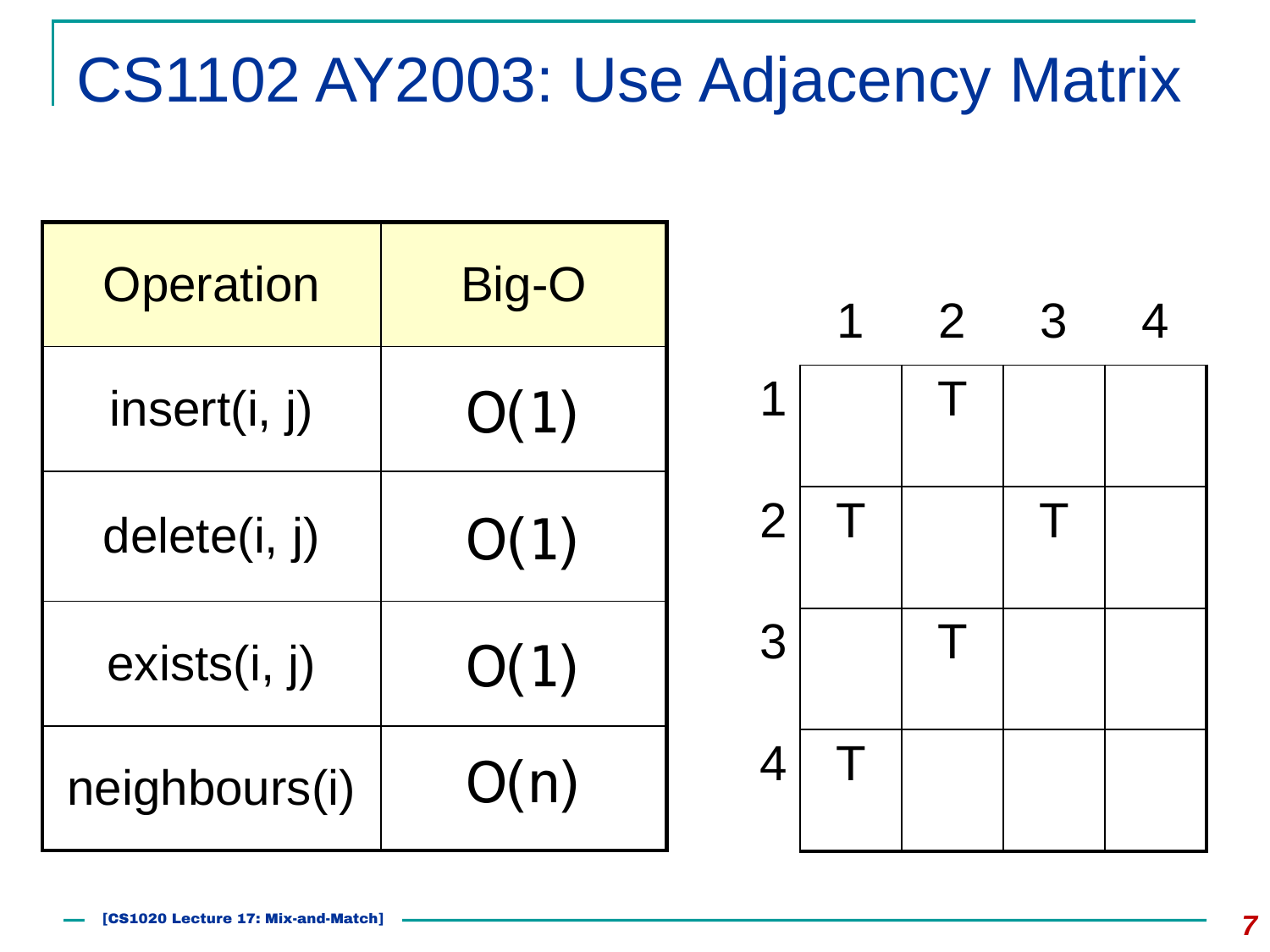

# CS1102 AY2003: Use Adjacency Matrix
| Operation | Big-O |
| --- | --- |
| insert(i, j) |  |
| delete(i, j) |  |
| exists(i, j) |  |
| neighbours(i) |  |
|  | 1 | 2 | 3 | 4 |
| --- | --- | --- | --- | --- |
| 1 |  | T |  |  |
| 2 | T |  | T |  |
| 3 |  | T |  |  |
| 4 | T |  |  |  |
O(1)
O(1)
O(1)
O(n)
7
[CS1020 Lecture 17: Mix-and-Match]